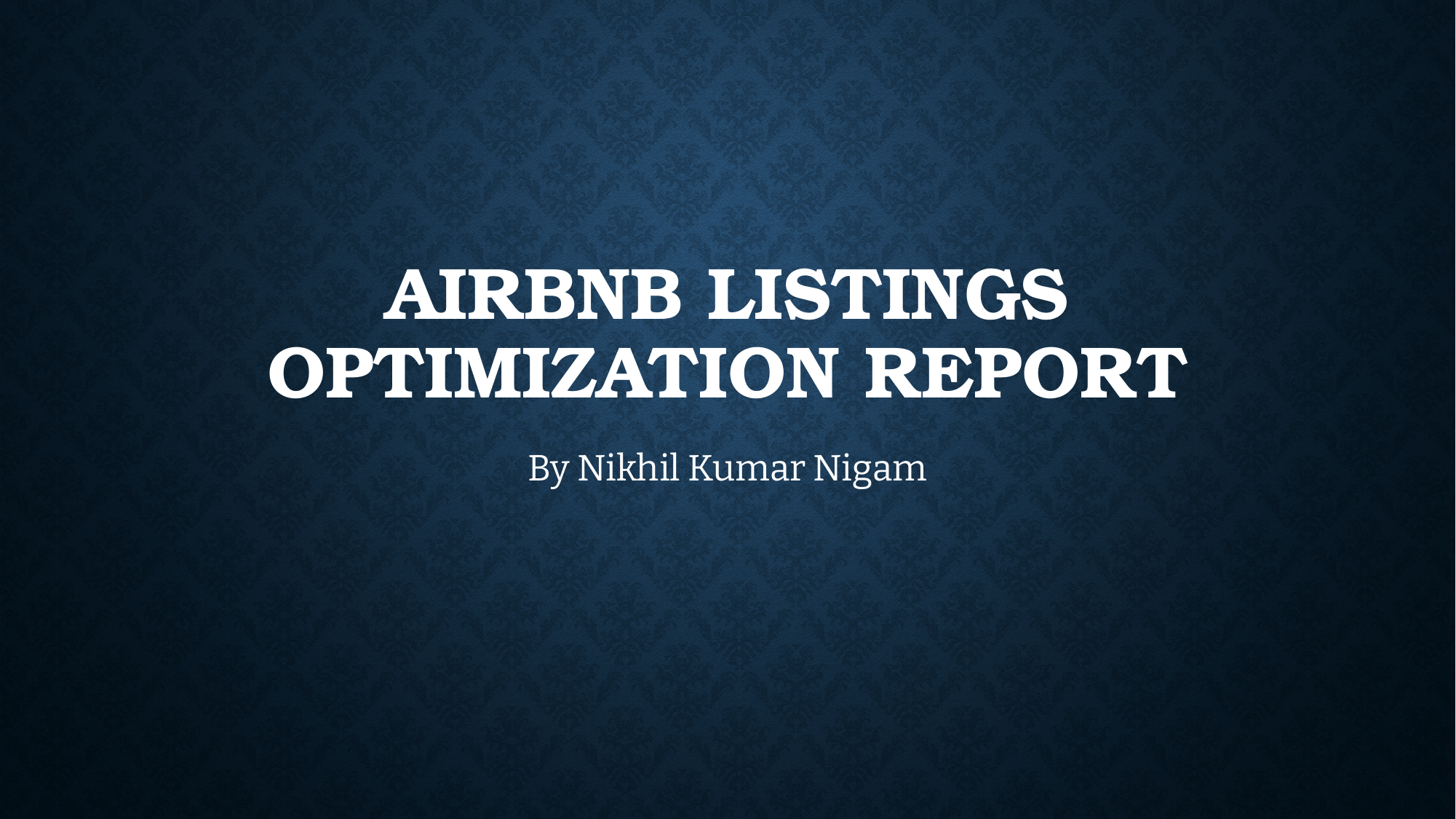

# Airbnb Listings Optimization Report
By Nikhil Kumar Nigam